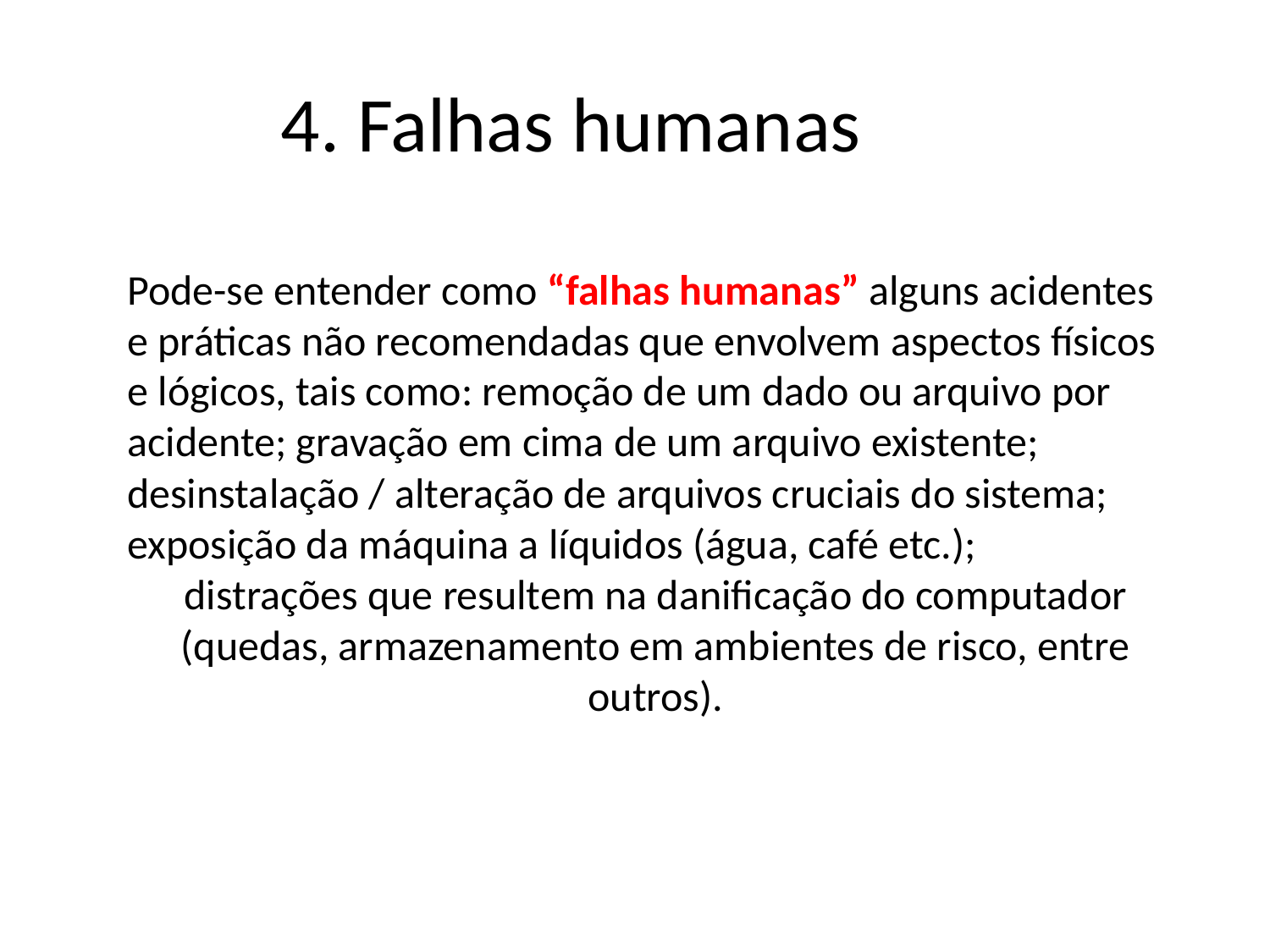

# 4. Falhas humanas
Pode-se entender como “falhas humanas” alguns acidentes e práticas não recomendadas que envolvem aspectos físicos e lógicos, tais como: remoção de um dado ou arquivo por acidente; gravação em cima de um arquivo existente; desinstalação / alteração de arquivos cruciais do sistema;
exposição da máquina a líquidos (água, café etc.);
distrações que resultem na danificação do computador (quedas, armazenamento em ambientes de risco, entre outros).